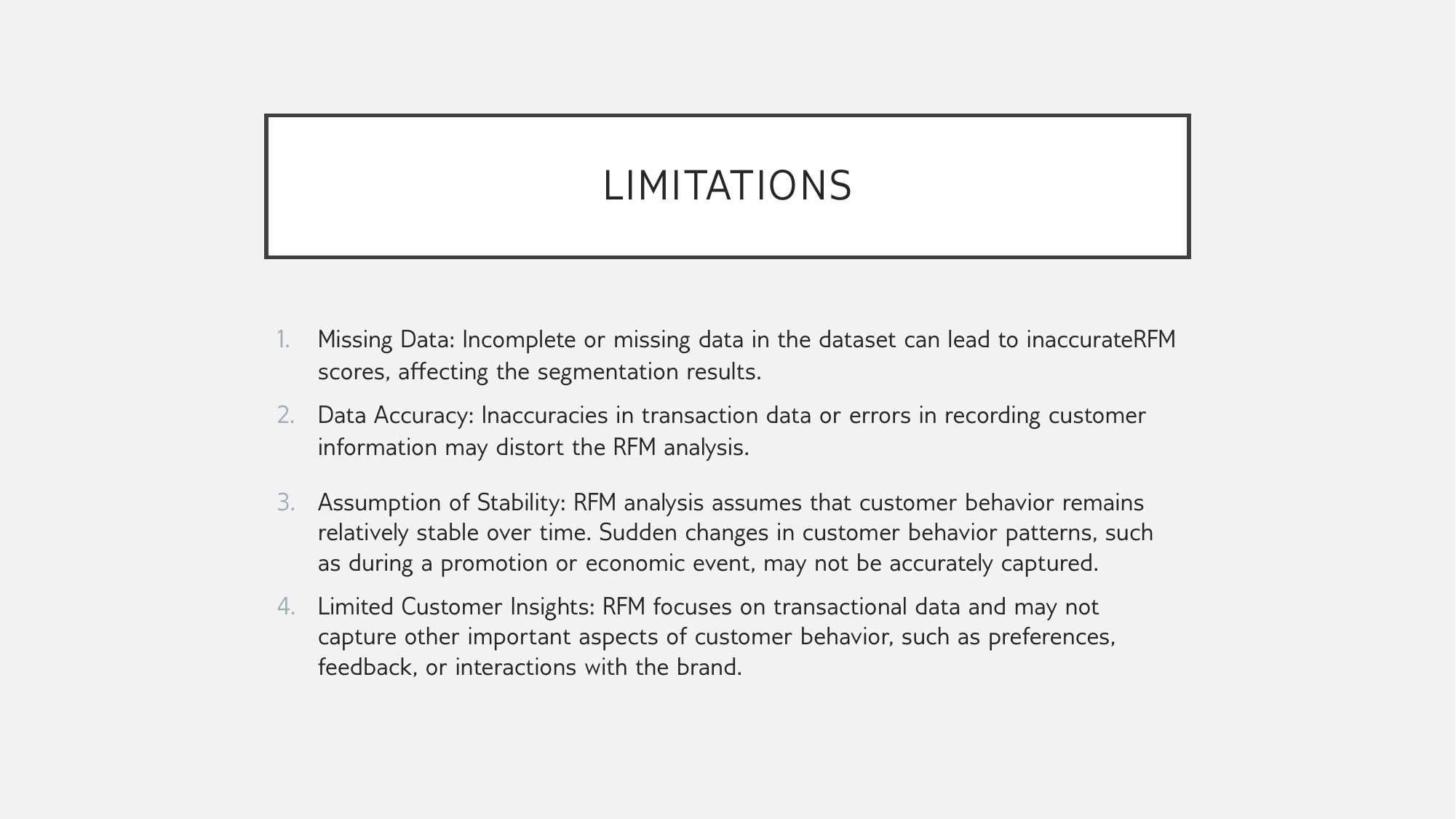

# Limitations
Missing Data: Incomplete or missing data in the dataset can lead to inaccurateRFM scores, affecting the segmentation results.
Data Accuracy: Inaccuracies in transaction data or errors in recording customer information may distort the RFM analysis.
Assumption of Stability: RFM analysis assumes that customer behavior remains relatively stable over time. Sudden changes in customer behavior patterns, such as during a promotion or economic event, may not be accurately captured.
Limited Customer Insights: RFM focuses on transactional data and may not capture other important aspects of customer behavior, such as preferences, feedback, or interactions with the brand.